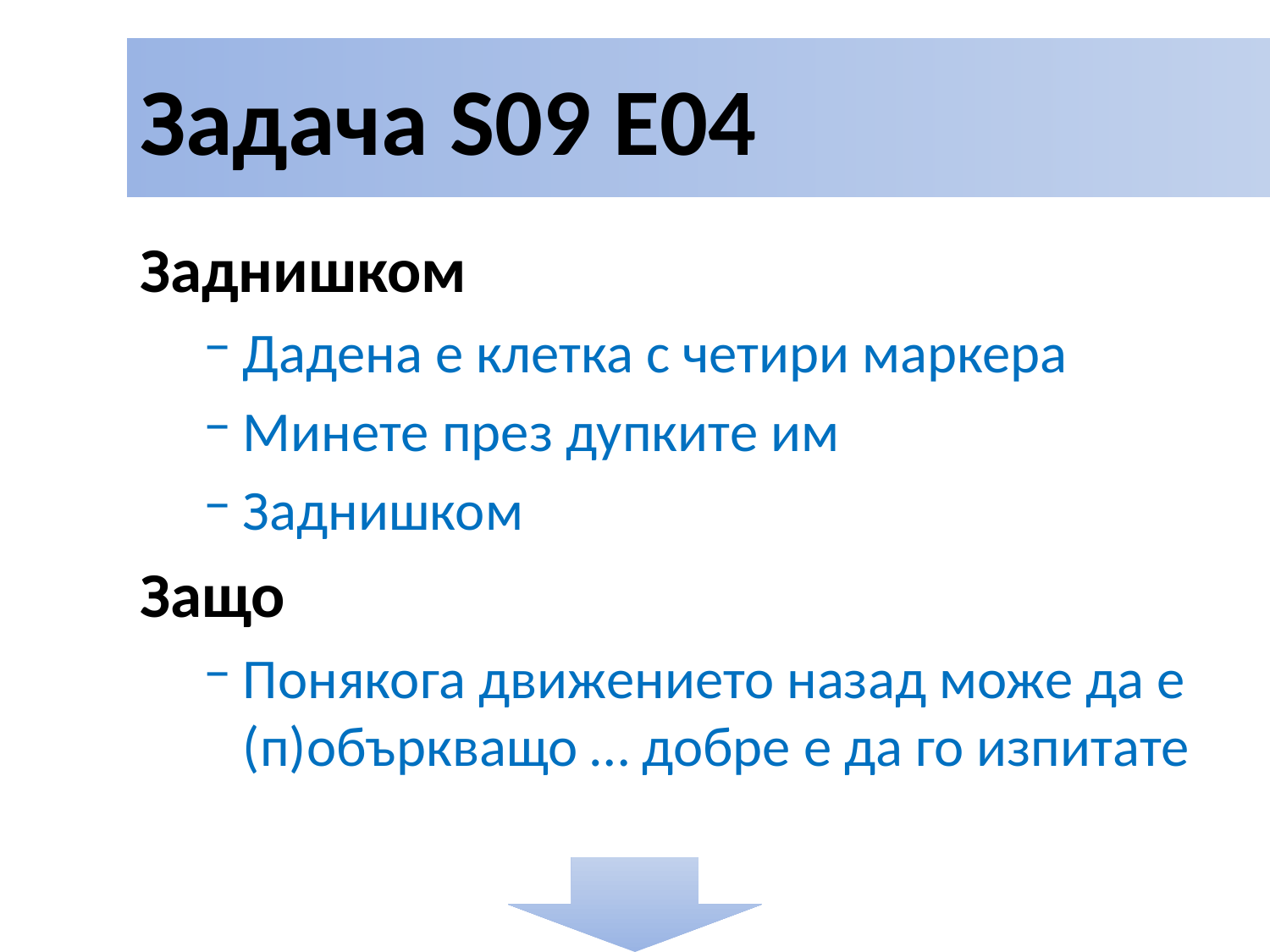

# Задача S09 E04
Заднишком
Дадена е клетка с четири маркера
Минете през дупките им
Заднишком
Защо
Понякога движението назад може да е (п)объркващо … добре е да го изпитате